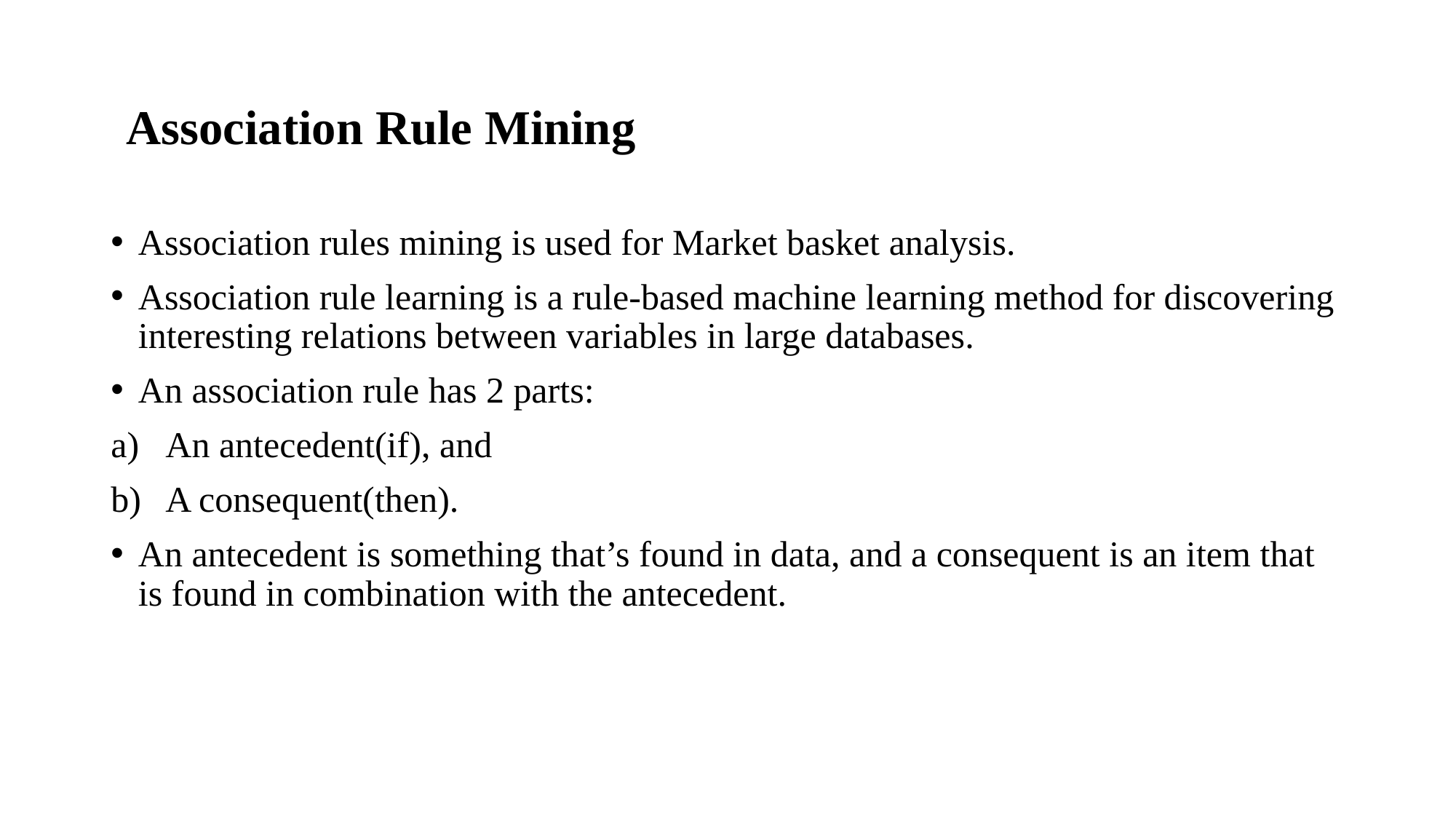

# Association Rule Mining
Association rules mining is used for Market basket analysis.
Association rule learning is a rule-based machine learning method for discovering interesting relations between variables in large databases.
An association rule has 2 parts:
An antecedent(if), and
A consequent(then).
An antecedent is something that’s found in data, and a consequent is an item that is found in combination with the antecedent.